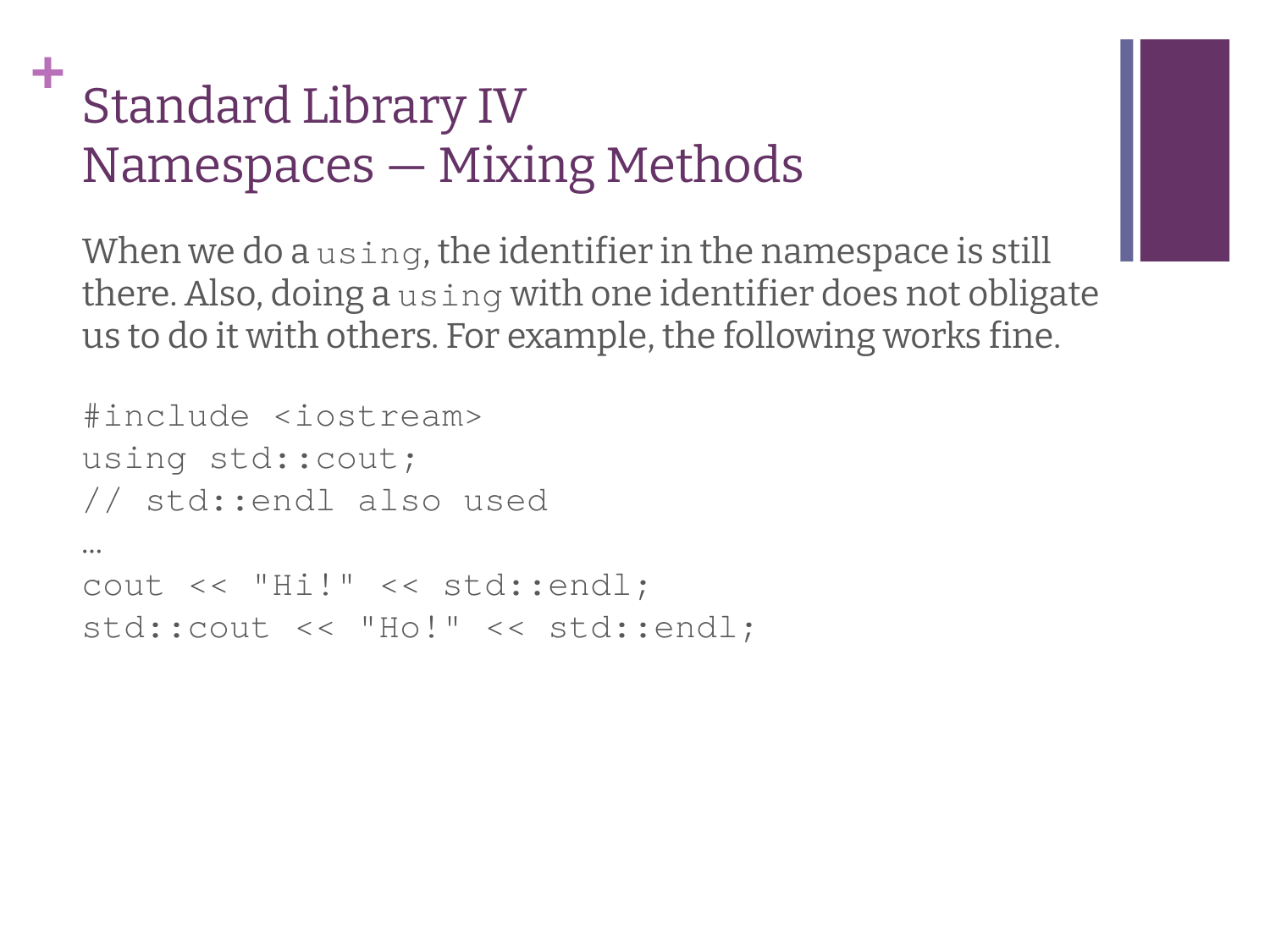

# Standard Library IV Namespaces — Mixing Methods
When we do a using, the identifier in the namespace is still there. Also, doing a using with one identifier does not obligate us to do it with others. For example, the following works fine.
#include <iostream>
using std::cout;
// std::endl also used
…
cout << "Hi!" << std::endl;
std::cout << "Ho!" << std::endl;